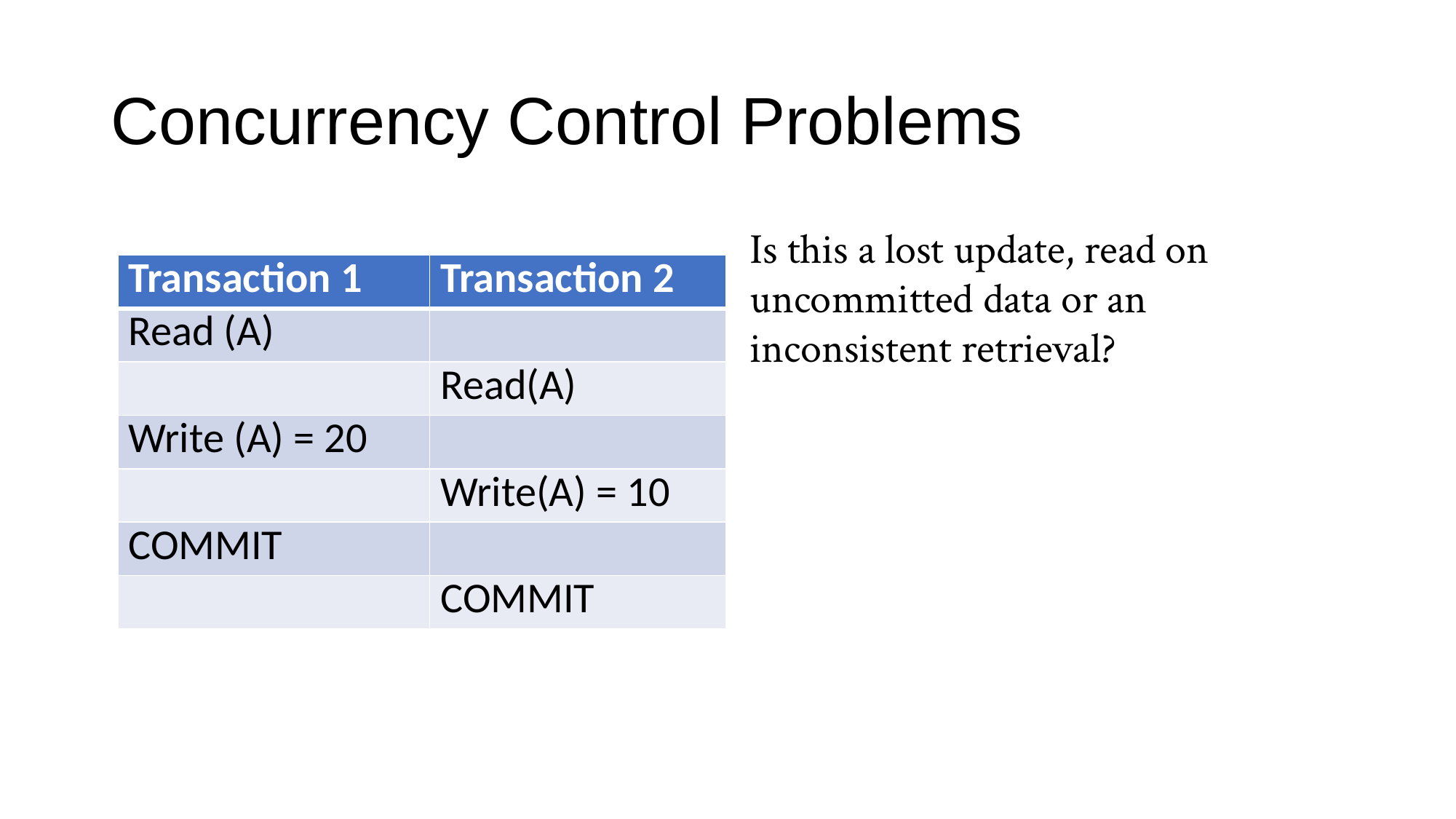

# Concurrency Control Problems
Is this a lost update, read on uncommitted data or an inconsistent retrieval?

| Transaction 1 | Transaction 2 |
| --- | --- |
| Read (A) |  |
|  | Read(A) |
| Write (A) = 20 |  |
|  | Write(A) = 10 |
| COMMIT |  |
|  | COMMIT |